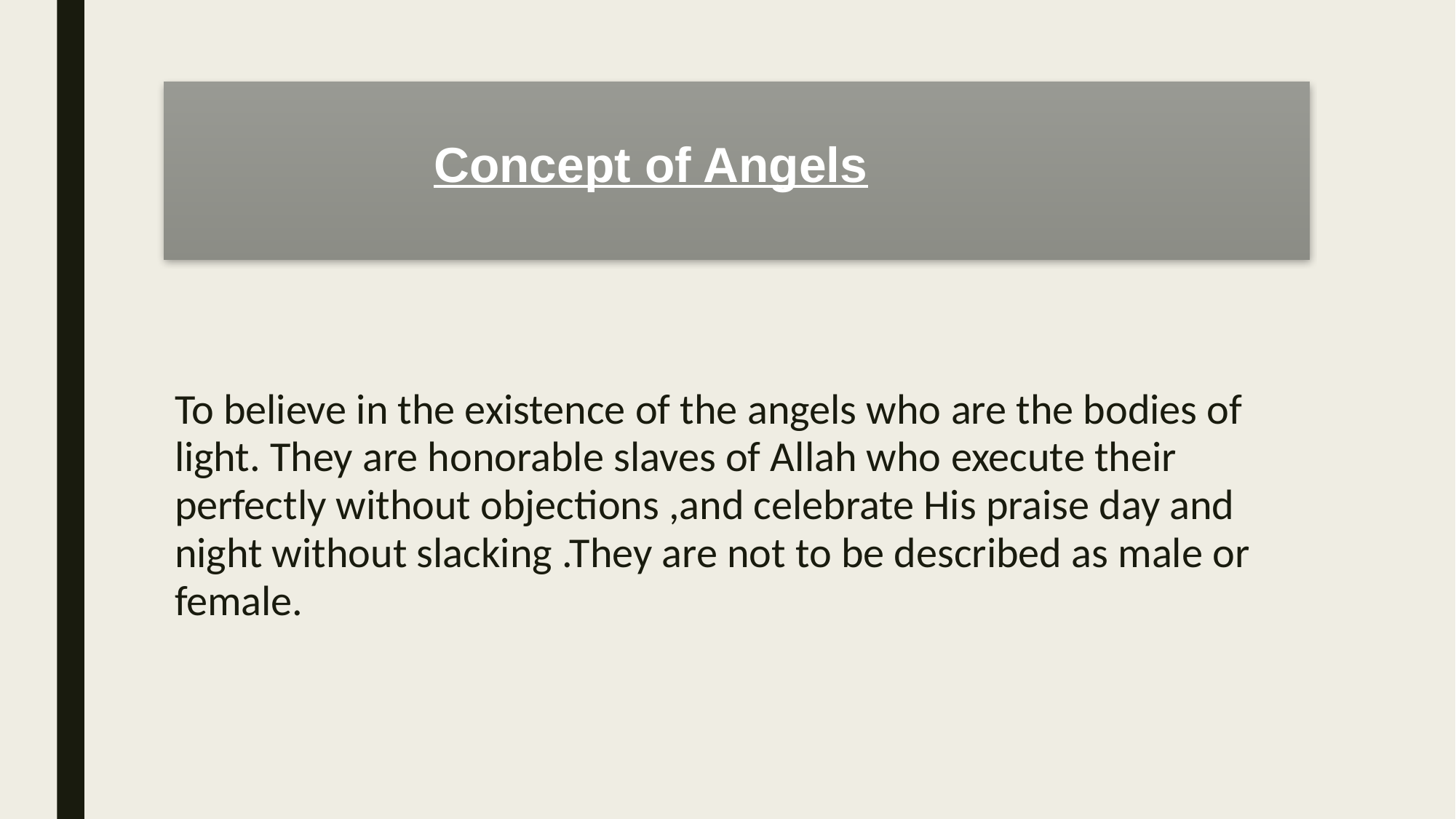

# Concept of Angels

To believe in the existence of the angels who are the bodies of light. They are honorable slaves of Allah who execute their perfectly without objections ,and celebrate His praise day and night without slacking .They are not to be described as male or female.